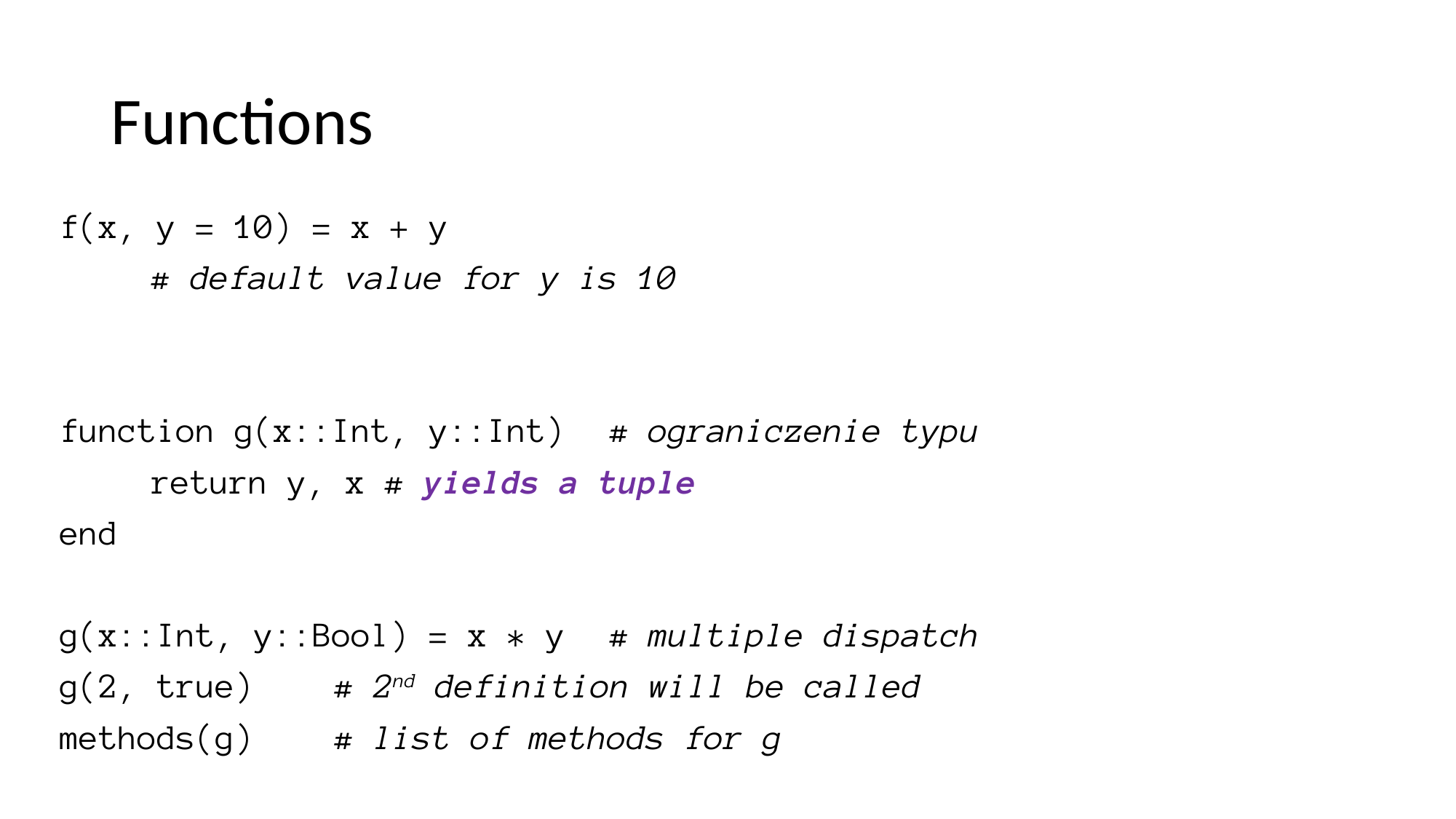

# Functions
f(x, y = 10) = x + y
			# default value for y is 10

function g(x::Int, y::Int) 	# ograniczenie typu
	return y, x # yields a tuple
end

g(x::Int, y::Bool) = x * y 	# multiple dispatch
g(2, true) 				# 2nd definition will be called
methods(g) 				# list of methods for g